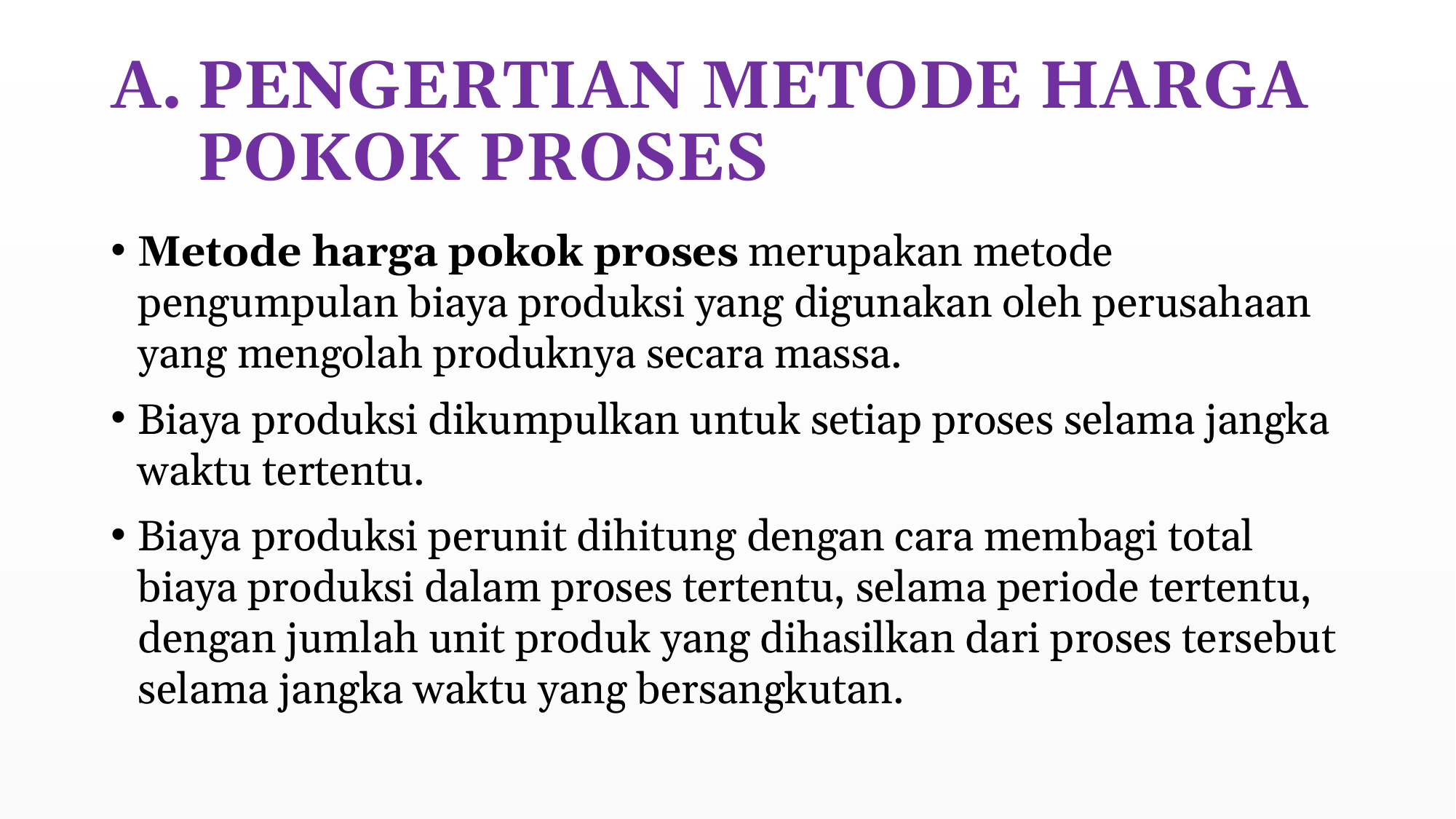

# PENGERTIAN METODE HARGA POKOK PROSES
Metode harga pokok proses merupakan metode pengumpulan biaya produksi yang digunakan oleh perusahaan yang mengolah produknya secara massa.
Biaya produksi dikumpulkan untuk setiap proses selama jangka waktu tertentu.
Biaya produksi perunit dihitung dengan cara membagi total biaya produksi dalam proses tertentu, selama periode tertentu, dengan jumlah unit produk yang dihasilkan dari proses tersebut selama jangka waktu yang bersangkutan.